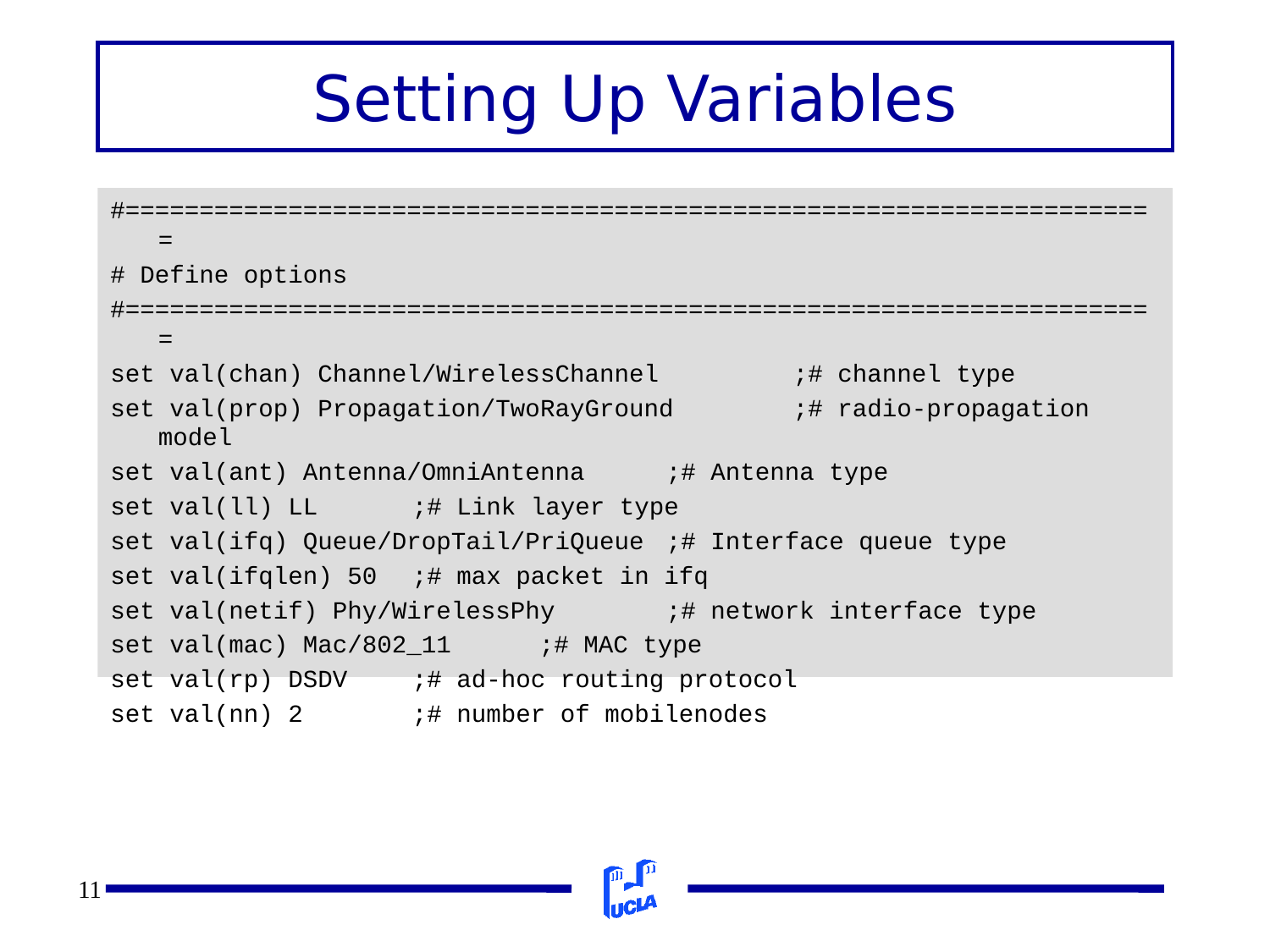

Setting Up Variables
#======================================================================
# Define options
#======================================================================
set val(chan) Channel/WirelessChannel  	;# channel type
set val(prop) Propagation/TwoRayGround 	;# radio-propagation model
set val(ant) Antenna/OmniAntenna 	;# Antenna type
set val(ll) LL 	;# Link layer type
set val(ifq) Queue/DropTail/PriQueue 	;# Interface queue type
set val(ifqlen) 50 	;# max packet in ifq
set val(netif) Phy/WirelessPhy 	;# network interface type
set val(mac) Mac/802_11 	;# MAC type
set val(rp) DSDV 	;# ad-hoc routing protocol
set val(nn) 2 	;# number of mobilenodes
11